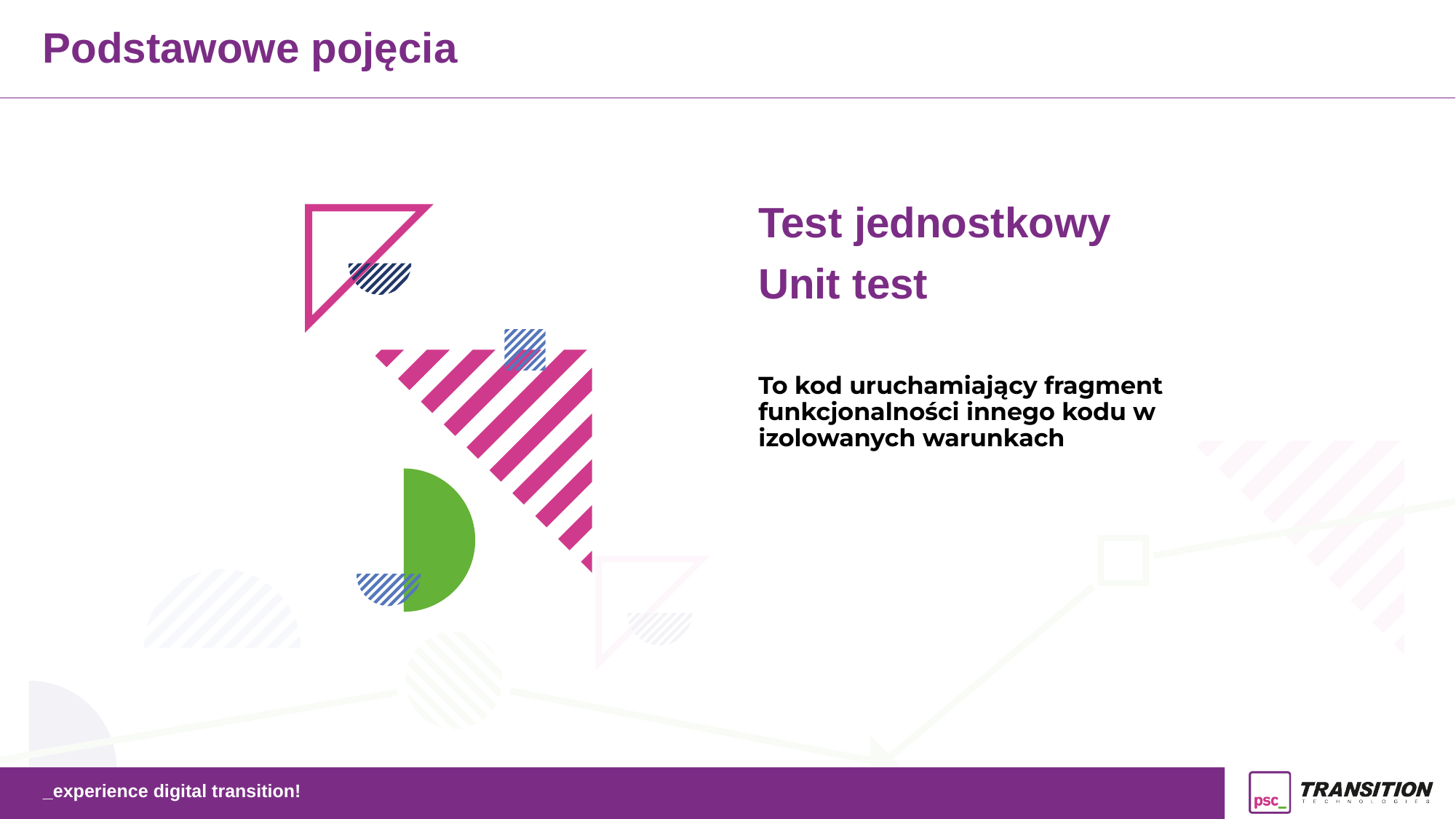

Podstawowe pojęcia
Test jednostkowy
Unit test
To kod uruchamiający fragment funkcjonalności innego kodu w izolowanych warunkach